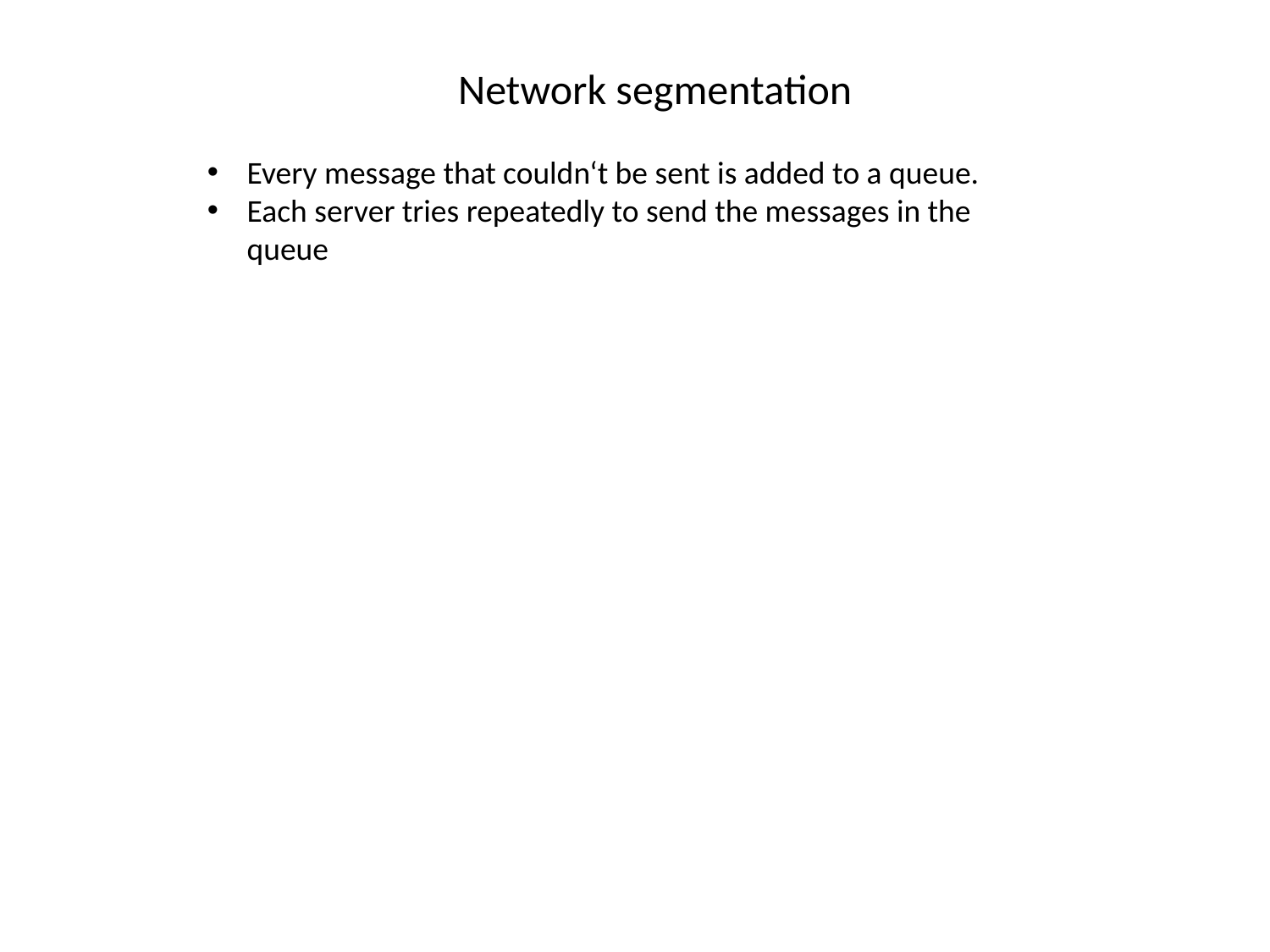

Network segmentation
Every message that couldn‘t be sent is added to a queue.
Each server tries repeatedly to send the messages in the queue